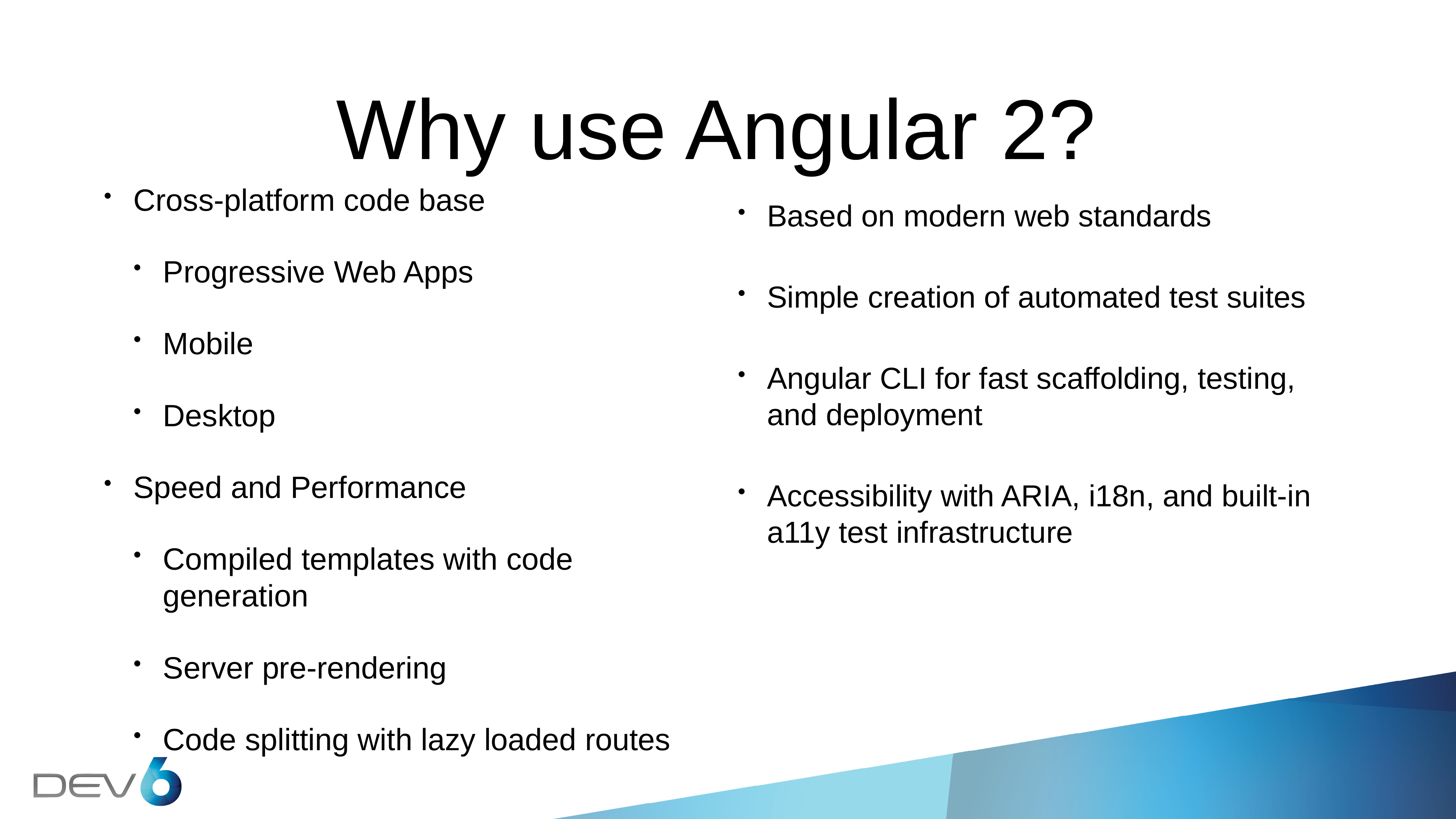

# Why use Angular 2?
Cross-platform code base
Progressive Web Apps
Mobile
Desktop
Speed and Performance
Compiled templates with code generation
Server pre-rendering
Code splitting with lazy loaded routes
Based on modern web standards
Simple creation of automated test suites
Angular CLI for fast scaffolding, testing, and deployment
Accessibility with ARIA, i18n, and built-in a11y test infrastructure